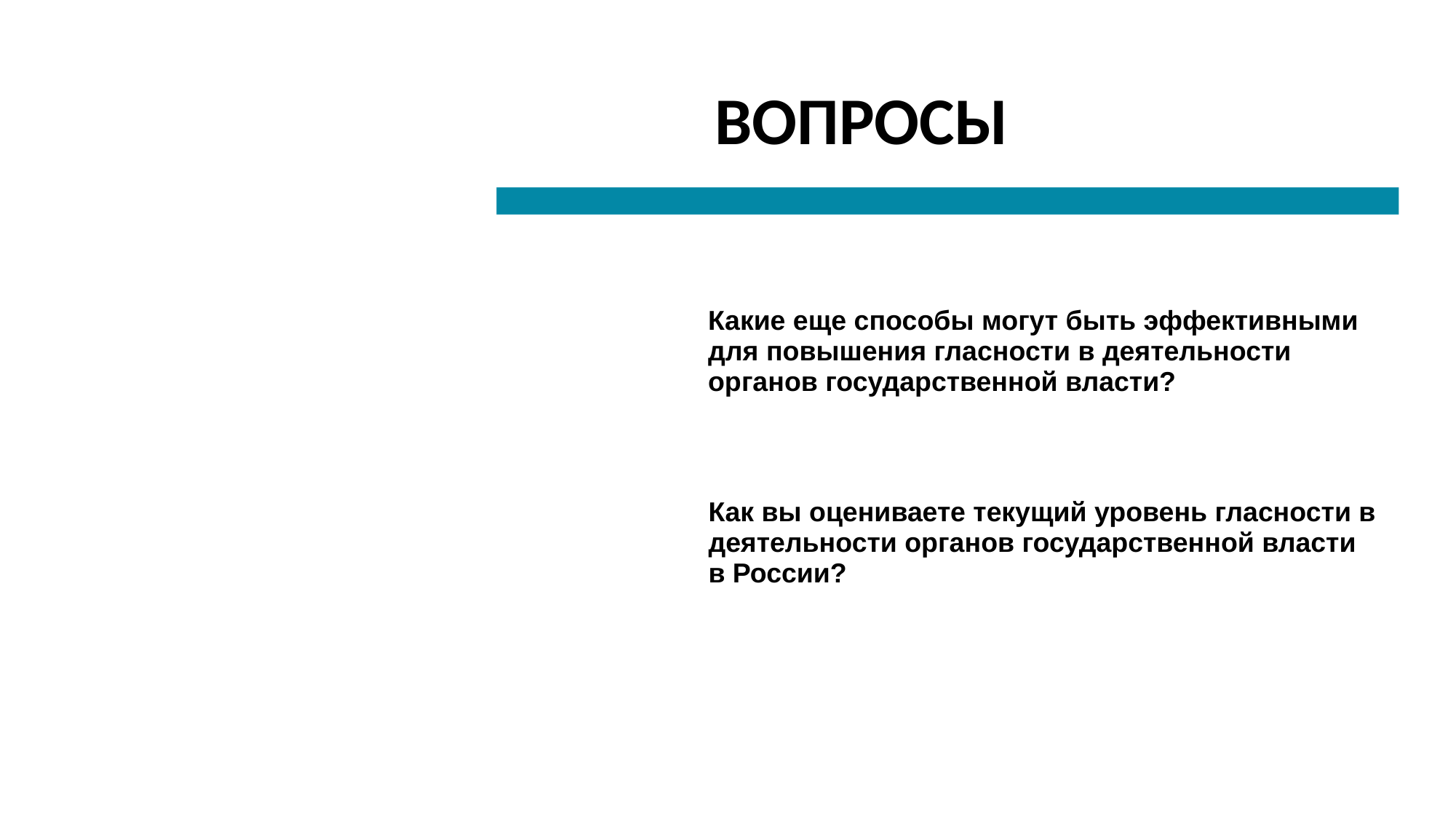

# ВОПРОСЫ
Какие еще способы могут быть эффективными для повышения гласности в деятельности органов государственной власти?
Как вы оцениваете текущий уровень гласности в деятельности органов государственной власти в России?